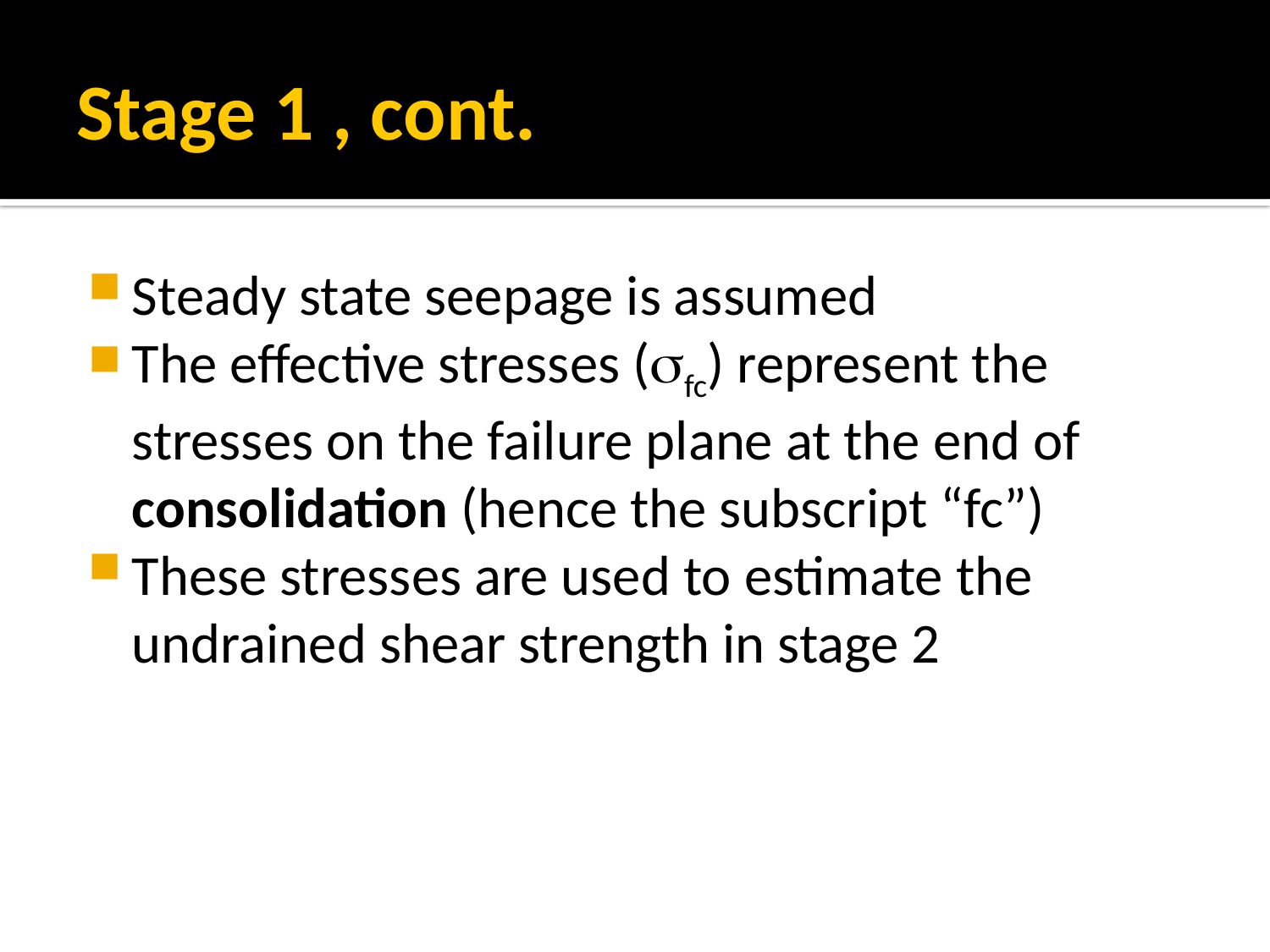

# Stage 1 , cont.
Steady state seepage is assumed
The effective stresses (σfc) represent the stresses on the failure plane at the end of consolidation (hence the subscript “fc”)
These stresses are used to estimate the undrained shear strength in stage 2